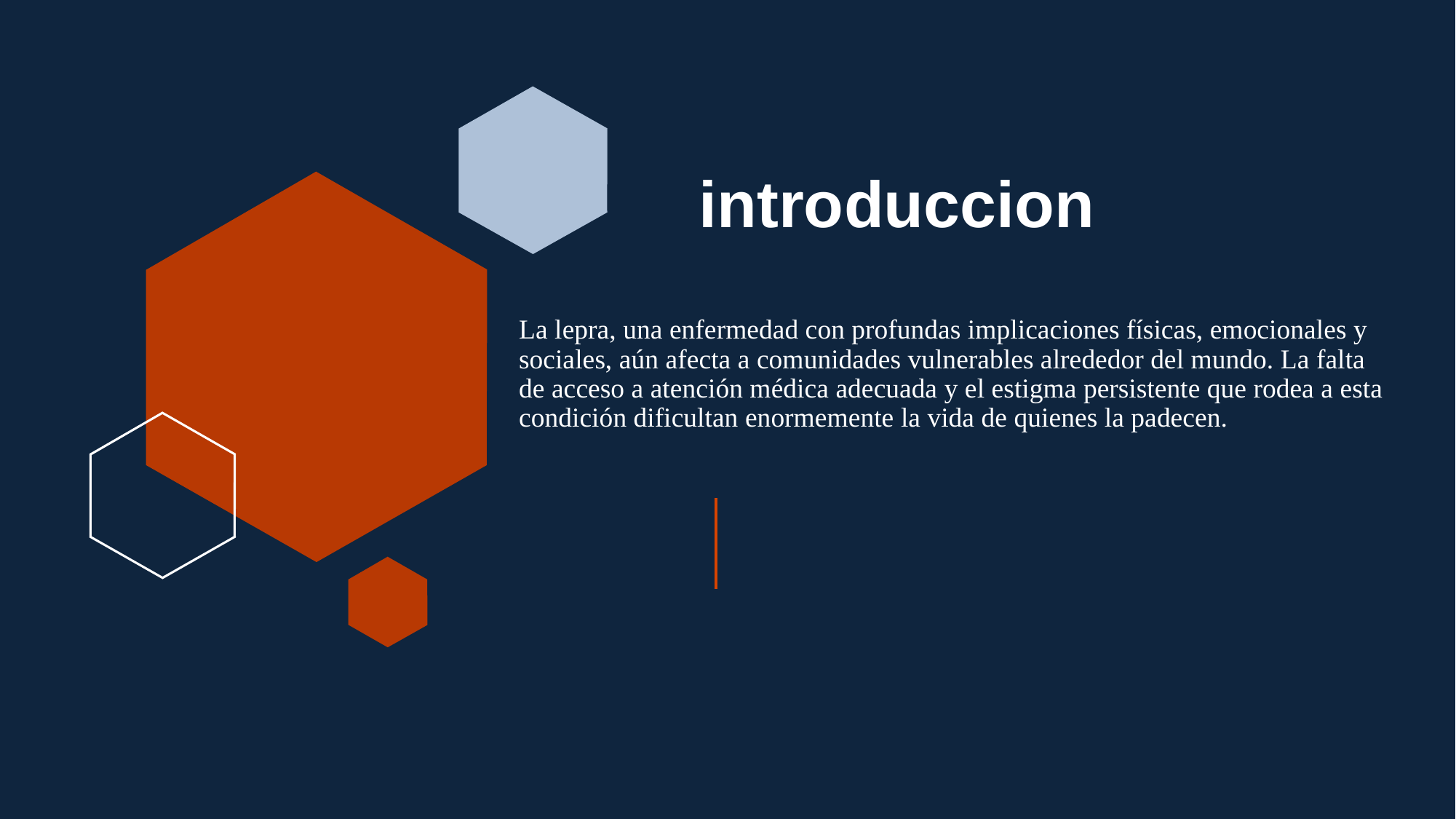

introduccion
# La lepra, una enfermedad con profundas implicaciones físicas, emocionales y sociales, aún afecta a comunidades vulnerables alrededor del mundo. La falta de acceso a atención médica adecuada y el estigma persistente que rodea a esta condición dificultan enormemente la vida de quienes la padecen.